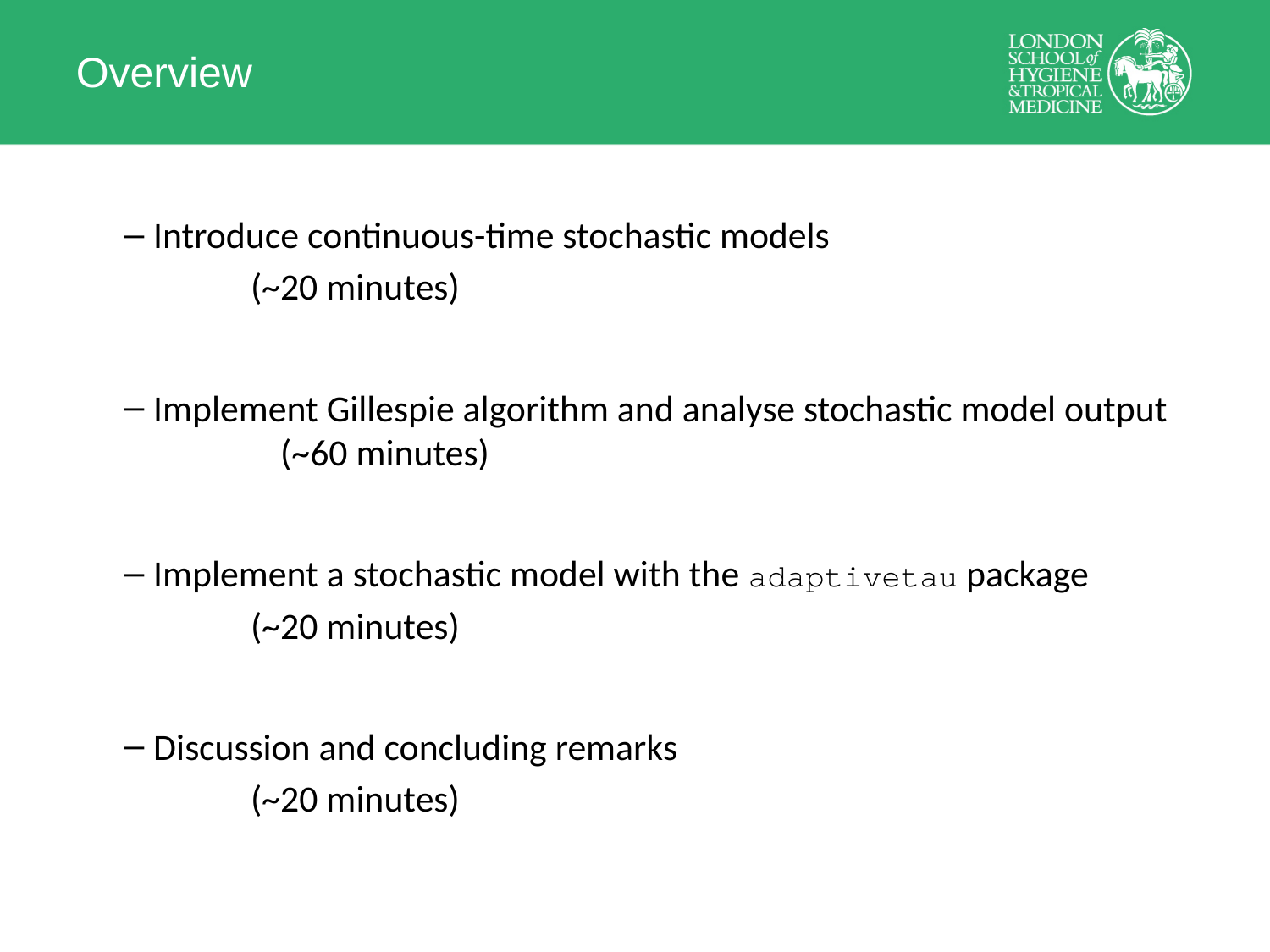

# Overview
Introduce continuous-time stochastic models
	(~20 minutes)

Implement Gillespie algorithm and analyse stochastic model output 	(~60 minutes)

Implement a stochastic model with the adaptivetau package
	(~20 minutes)

Discussion and concluding remarks
	(~20 minutes)